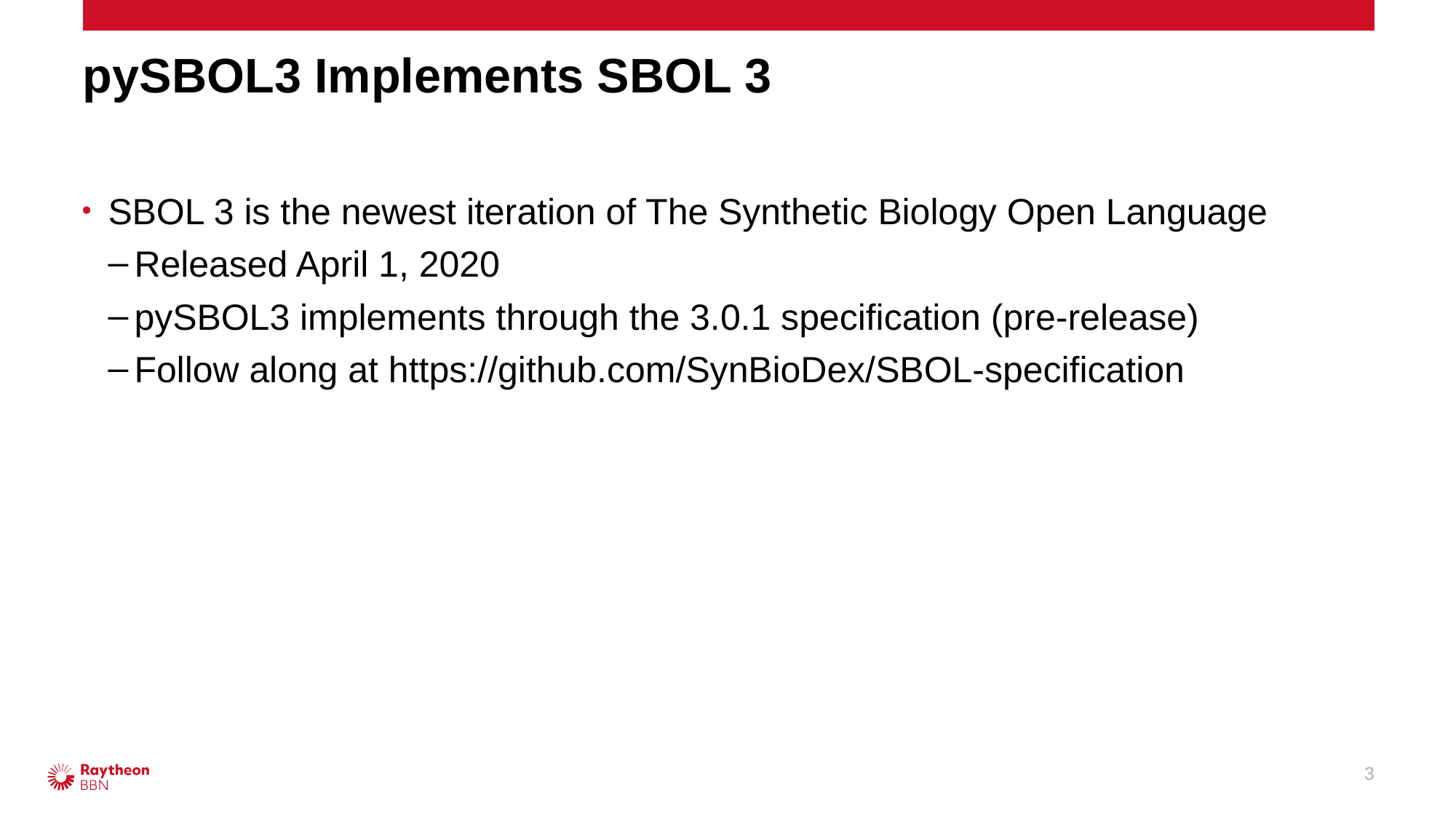

# pySBOL3 Implements SBOL 3
SBOL 3 is the newest iteration of The Synthetic Biology Open Language
Released April 1, 2020
pySBOL3 implements through the 3.0.1 specification (pre-release)
Follow along at https://github.com/SynBioDex/SBOL-specification

3